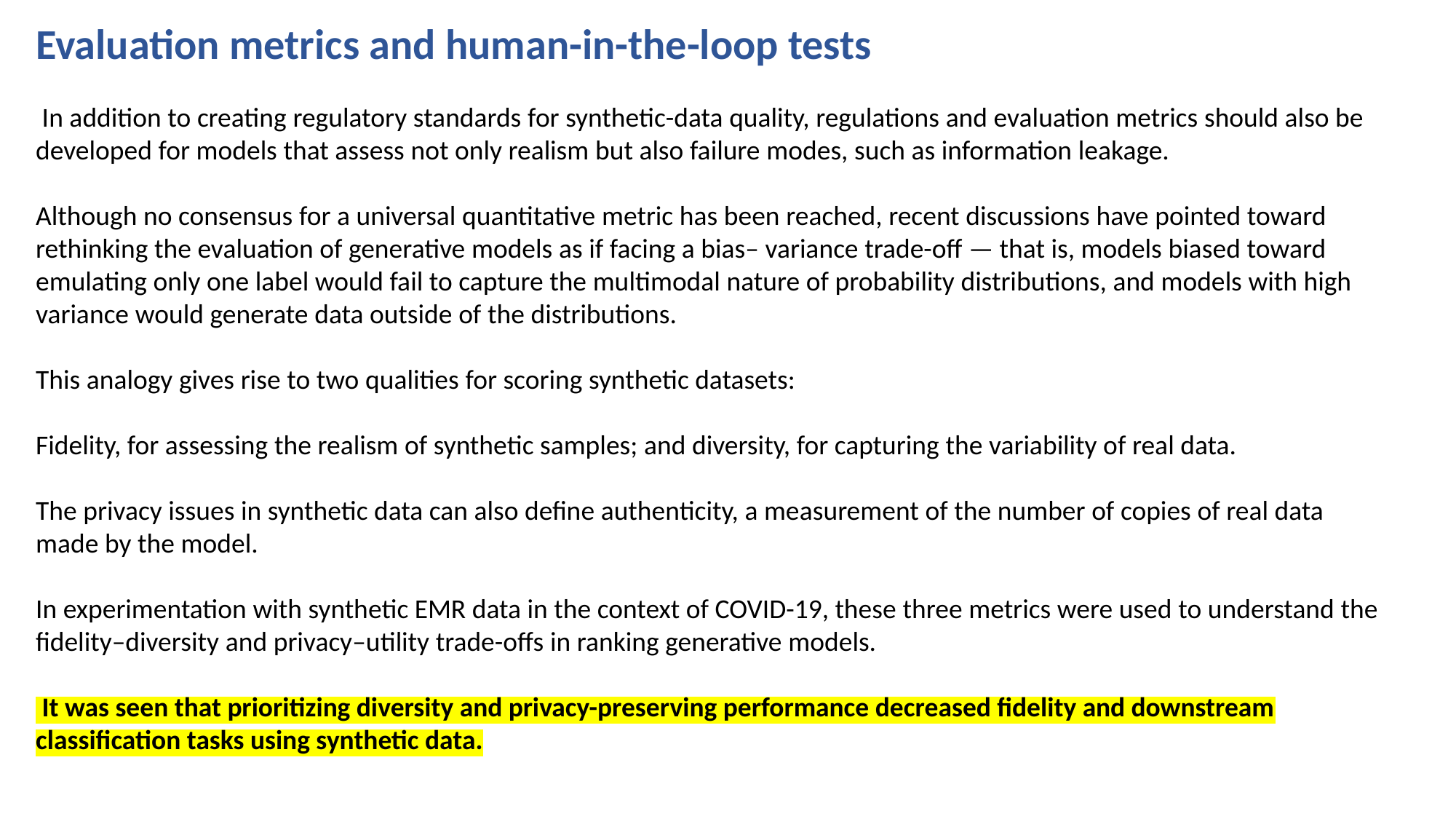

Evaluation metrics and human-in-the-loop tests

 In addition to creating regulatory standards for synthetic-data quality, regulations and evaluation metrics should also be developed for models that assess not only realism but also failure modes, such as information leakage.

Although no consensus for a universal quantitative metric has been reached, recent discussions have pointed toward rethinking the evaluation of generative models as if facing a bias– variance trade-off — that is, models biased toward emulating only one label would fail to capture the multimodal nature of probability distributions, and models with high variance would generate data outside of the distributions.

This analogy gives rise to two qualities for scoring synthetic datasets:

Fidelity, for assessing the realism of synthetic samples; and diversity, for capturing the variability of real data.

The privacy issues in synthetic data can also define authenticity, a measurement of the number of copies of real data made by the model.

In experimentation with synthetic EMR data in the context of COVID-19, these three metrics were used to understand the fidelity–diversity and privacy–utility trade-offs in ranking generative models.

 It was seen that prioritizing diversity and privacy-preserving performance decreased fidelity and downstream classification tasks using synthetic data.